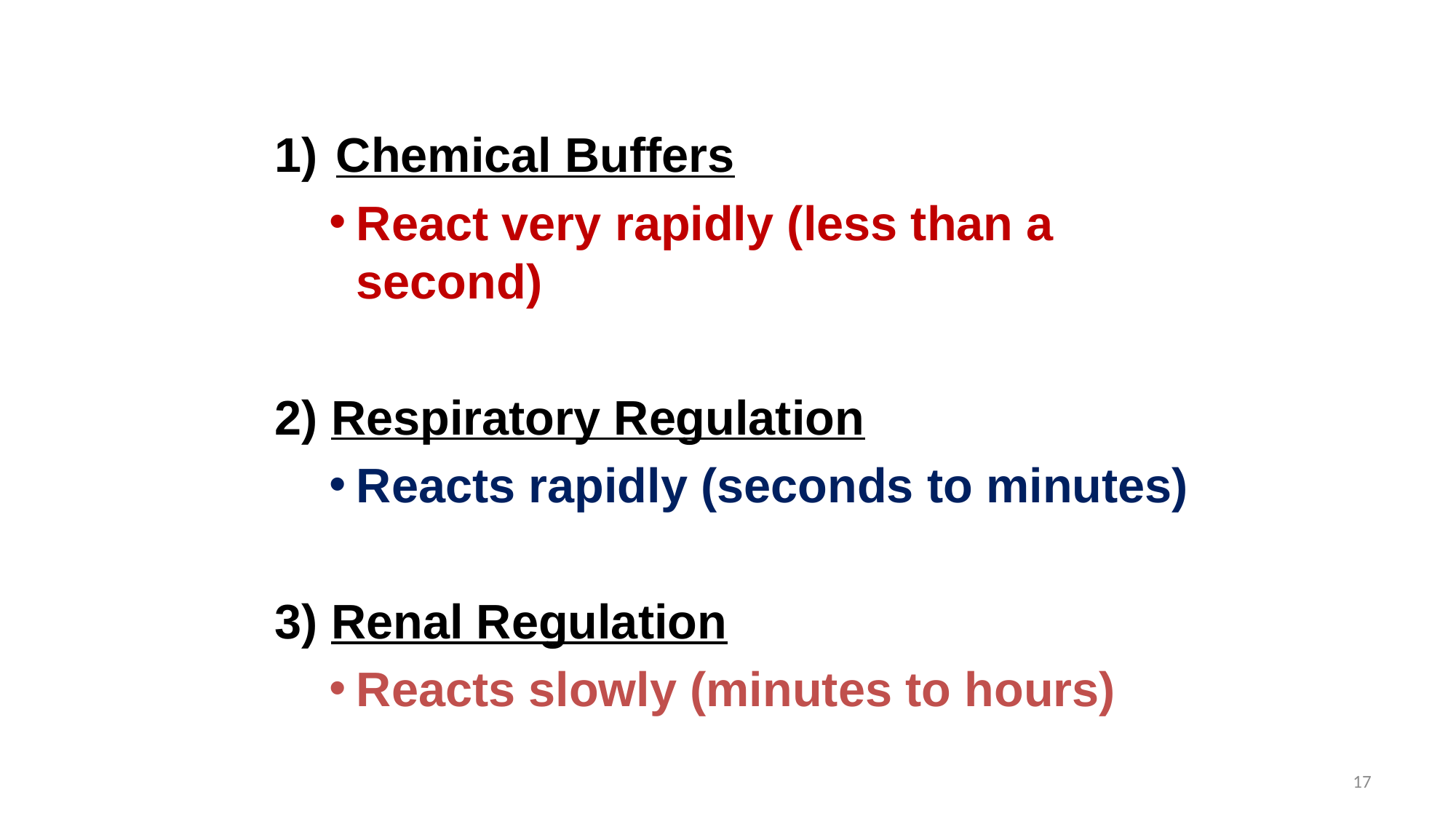

Chemical Buffers
React very rapidly (less than a second)

2) Respiratory Regulation
Reacts rapidly (seconds to minutes)

3) Renal Regulation
Reacts slowly (minutes to hours)
17